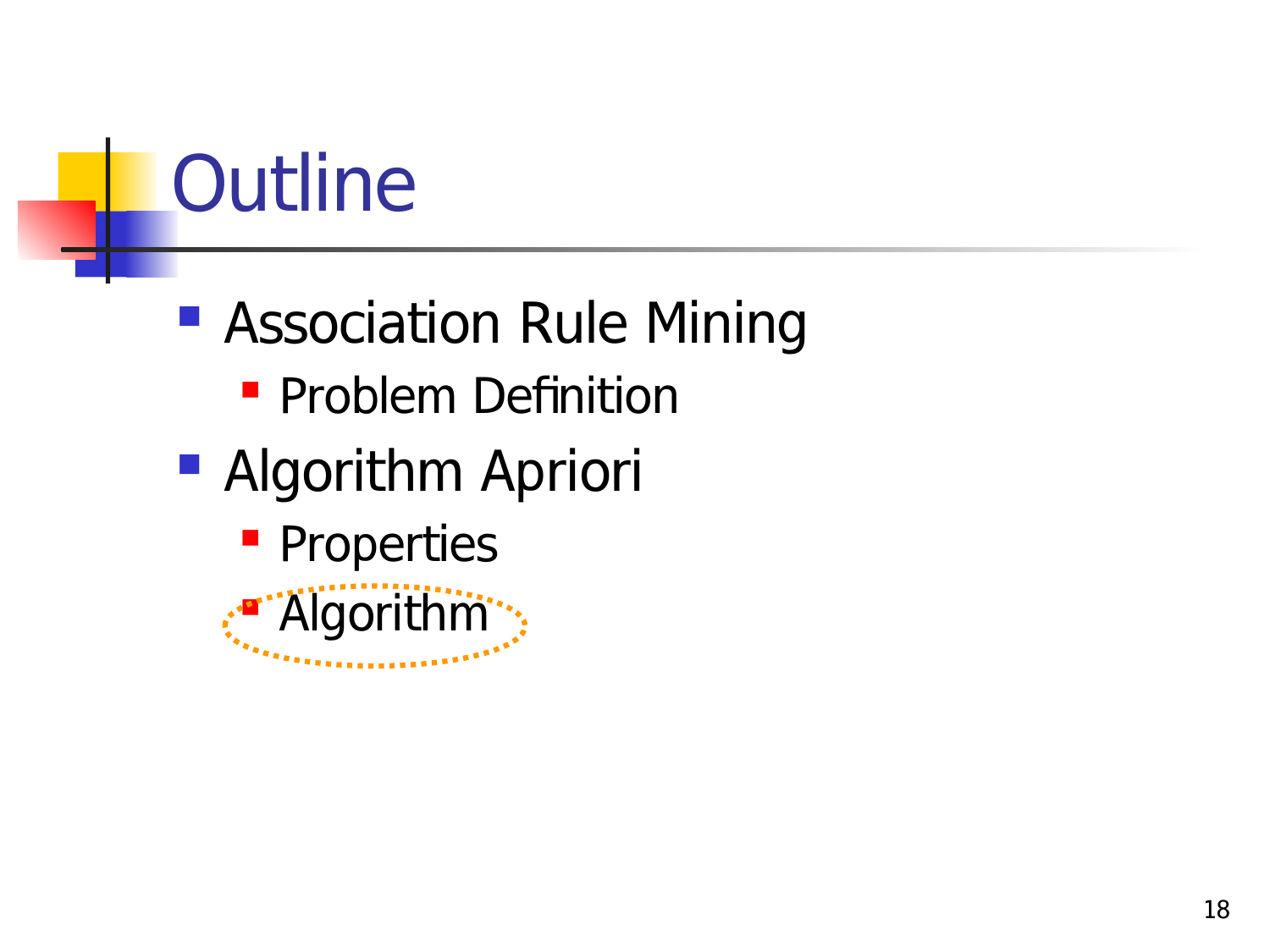

# Outline
Association Rule Mining
Problem Definition
Algorithm Apriori
Properties
Algorithm

18